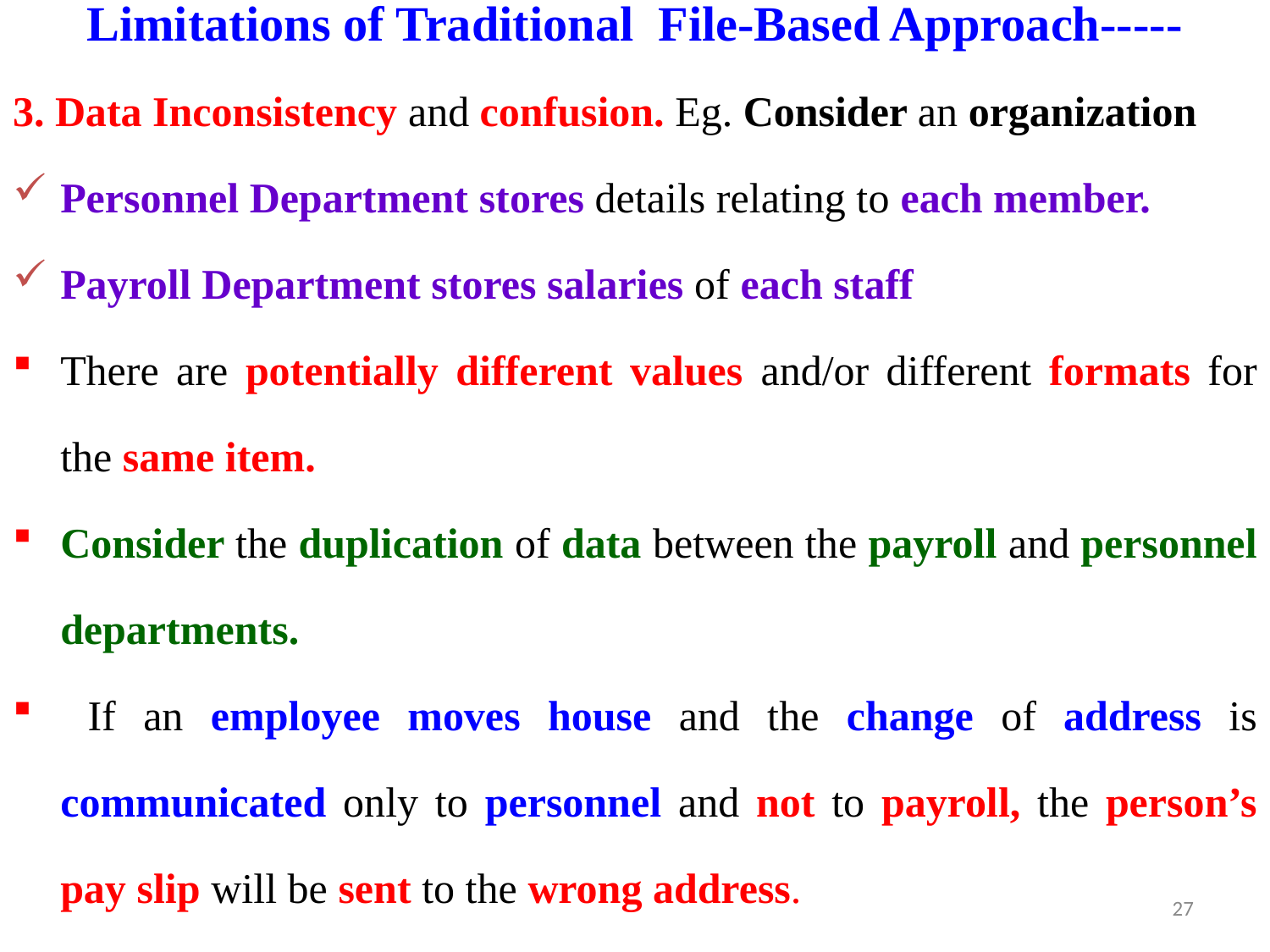

# Limitations of Traditional  File-Based Approach-----
3. Data Inconsistency and confusion. Eg. Consider an organization
Personnel Department stores details relating to each member.
Payroll Department stores salaries of each staff
There are potentially different values and/or different formats for the same item.
Consider the duplication of data between the payroll and personnel departments.
 If an employee moves house and the change of address is communicated only to personnel and not to payroll, the person’s pay slip will be sent to the wrong address.
27